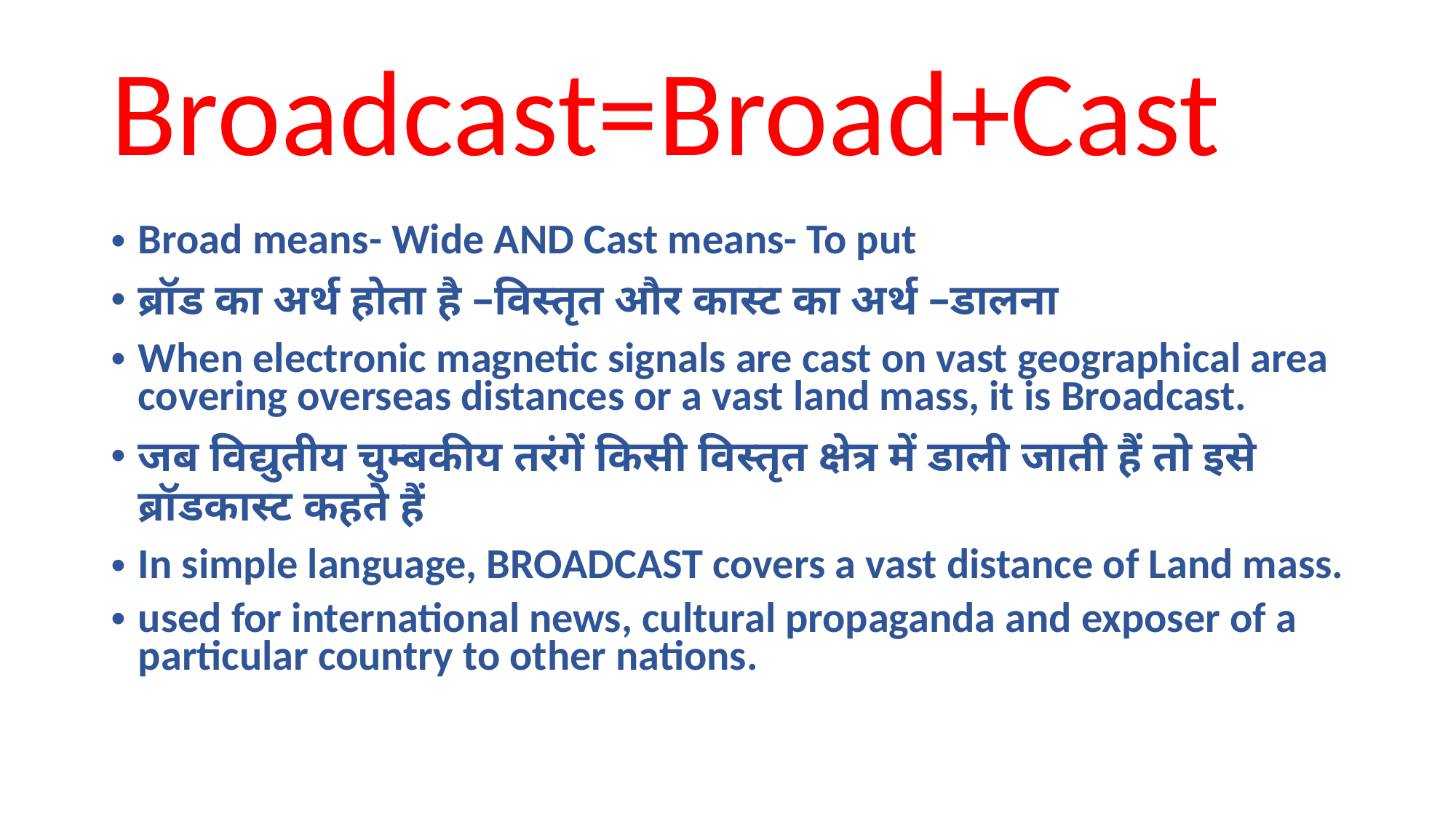

# Broadcast=Broad+Cast
Broad means- Wide AND Cast means- To put
ब्रॉड का अर्थ होता है –विस्तृत और कास्ट का अर्थ –डालना
When electronic magnetic signals are cast on vast geographical area covering overseas distances or a vast land mass, it is Broadcast.
जब विद्युतीय चुम्बकीय तरंगें किसी विस्तृत क्षेत्र में डाली जाती हैं तो इसे ब्रॉडकास्ट कहते हैं
In simple language, BROADCAST covers a vast distance of Land mass.
used for international news, cultural propaganda and exposer of a particular country to other nations.